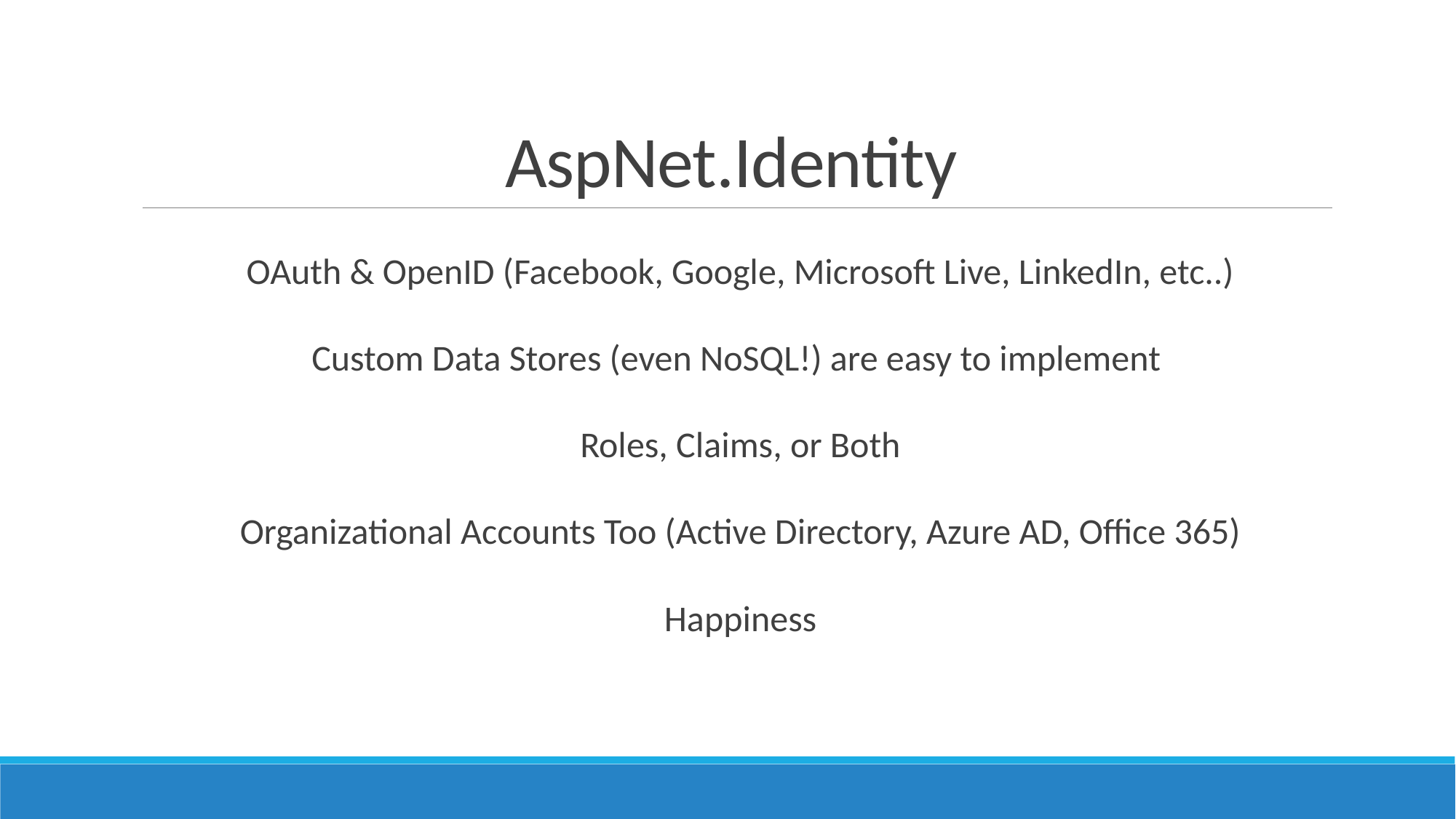

# AspNet.Identity
OAuth & OpenID (Facebook, Google, Microsoft Live, LinkedIn, etc..)
Custom Data Stores (even NoSQL!) are easy to implement
Roles, Claims, or Both
Organizational Accounts Too (Active Directory, Azure AD, Office 365)
Happiness